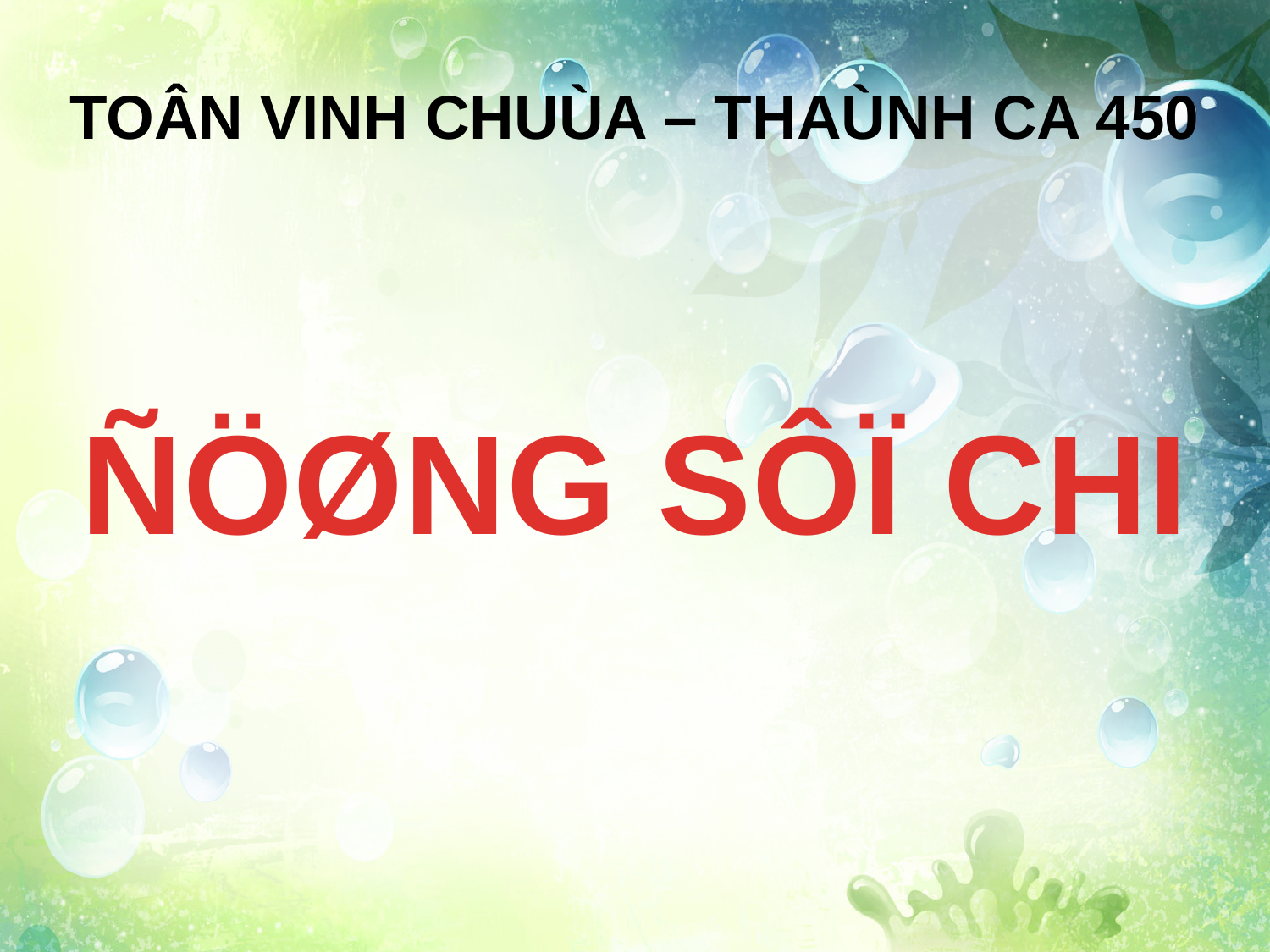

TOÂN VINH CHUÙA – THAÙNH CA 450
ÑÖØNG SÔÏ CHI